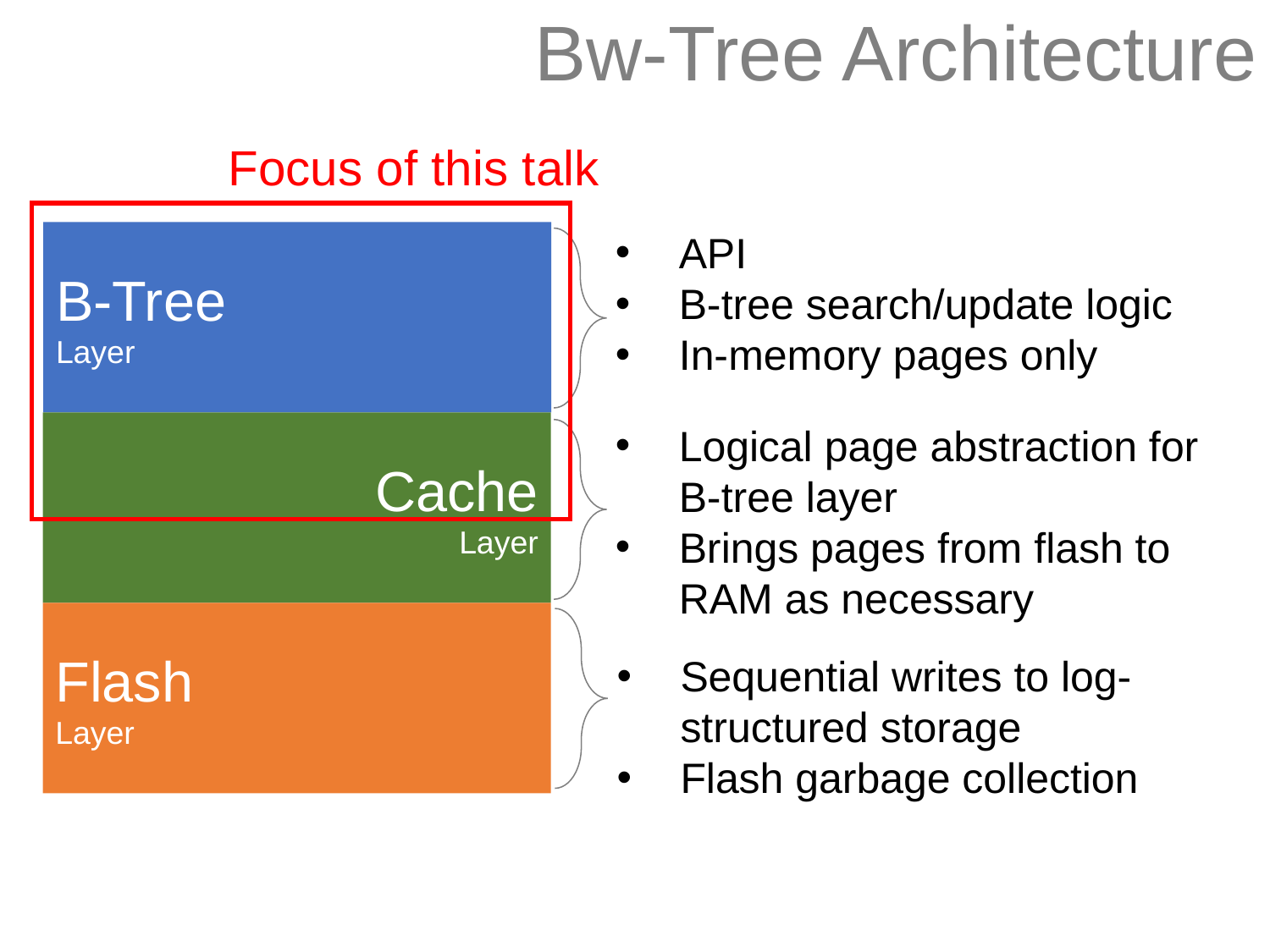

# Bw-Tree Architecture
Focus of this talk

B-Tree
Layer
API
B-tree search/update logic
In-memory pages only

Cache
Layer
Logical page abstraction for
B-tree layer
Brings pages from flash to RAM as necessary

Flash
Layer

Sequential writes to log-structured storage
Flash garbage collection